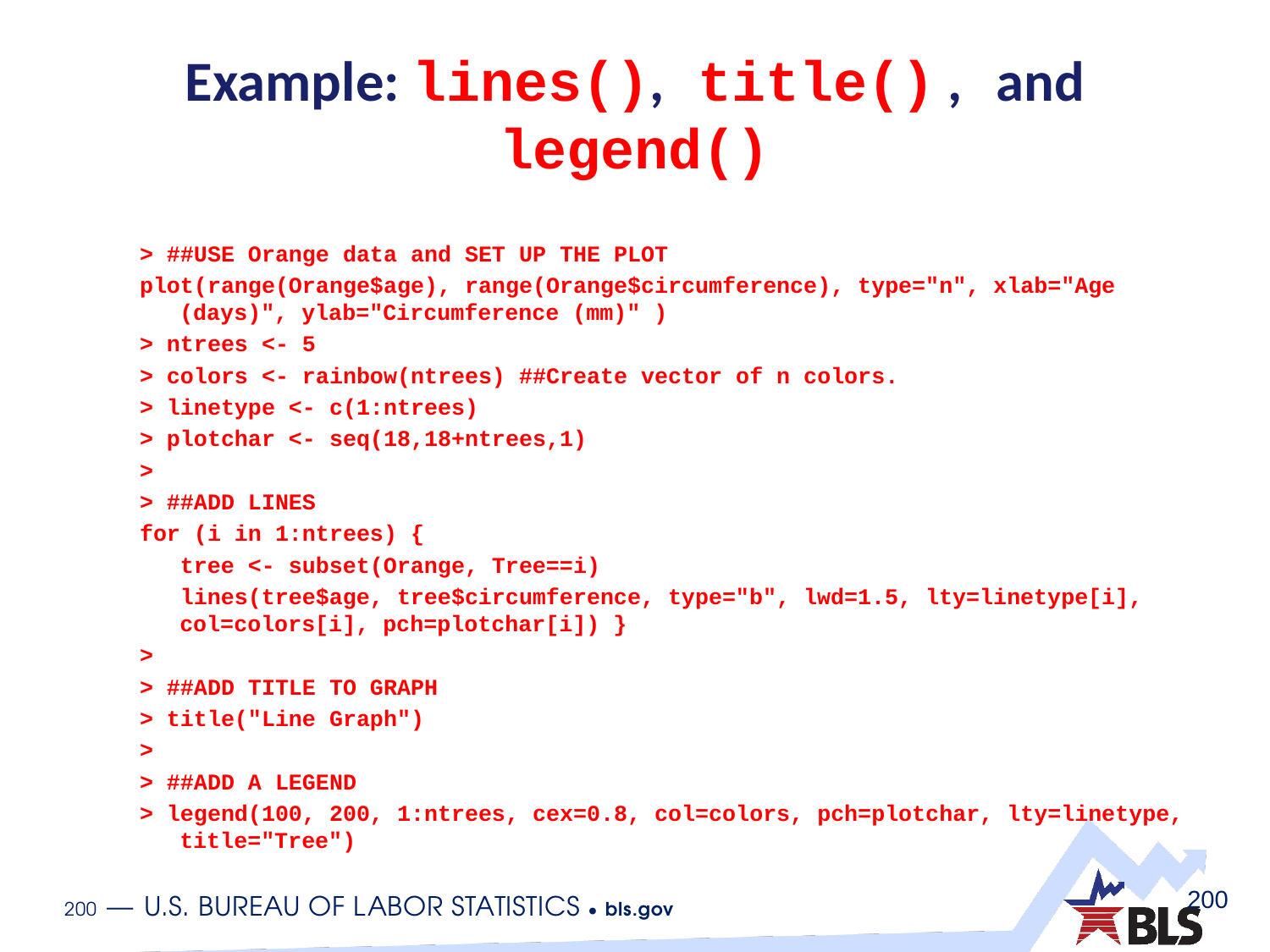

# Example: lines(), title() , and legend()
> ##USE Orange data and SET UP THE PLOT
plot(range(Orange$age), range(Orange$circumference), type="n", xlab="Age (days)", ylab="Circumference (mm)" )
> ntrees <- 5
> colors <- rainbow(ntrees) ##Create vector of n colors.
> linetype <- c(1:ntrees)
> plotchar <- seq(18,18+ntrees,1)
>
> ##ADD LINES
for (i in 1:ntrees) {
   tree <- subset(Orange, Tree==i)
   lines(tree$age, tree$circumference, type="b", lwd=1.5, lty=linetype[i], col=colors[i], pch=plotchar[i]) }
>
> ##ADD TITLE TO GRAPH
> title("Line Graph")
>
> ##ADD A LEGEND
> legend(100, 200, 1:ntrees, cex=0.8, col=colors, pch=plotchar, lty=linetype, title="Tree")
200